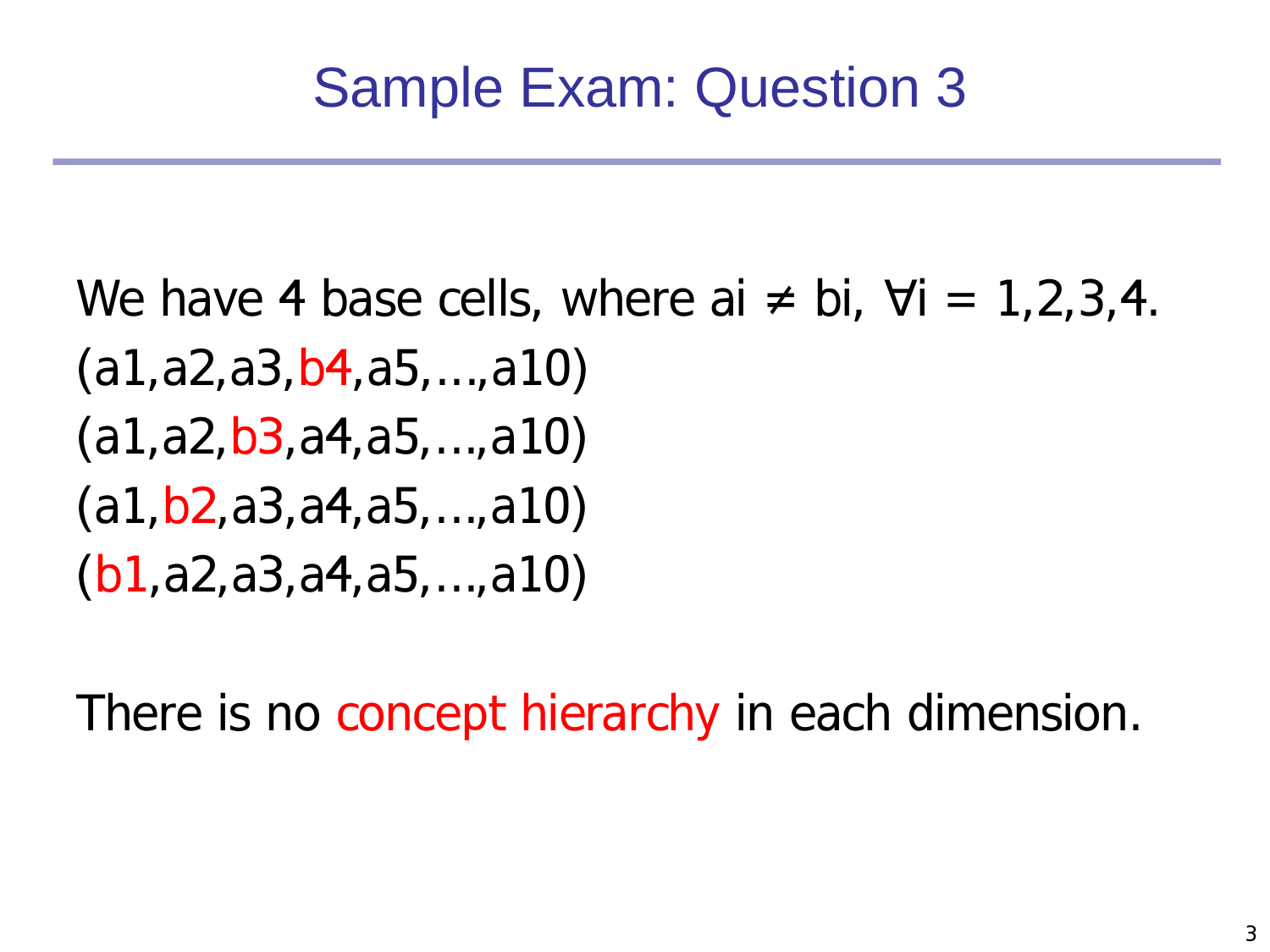

# Sample Exam: Question 3
We have 4 base cells, where ai ≠ bi, ∀i = 1,2,3,4.
(a1,a2,a3,b4,a5,...,a10)
(a1,a2,b3,a4,a5,...,a10)
(a1,b2,a3,a4,a5,...,a10)
(b1,a2,a3,a4,a5,...,a10)

There is no concept hierarchy in each dimension.

3